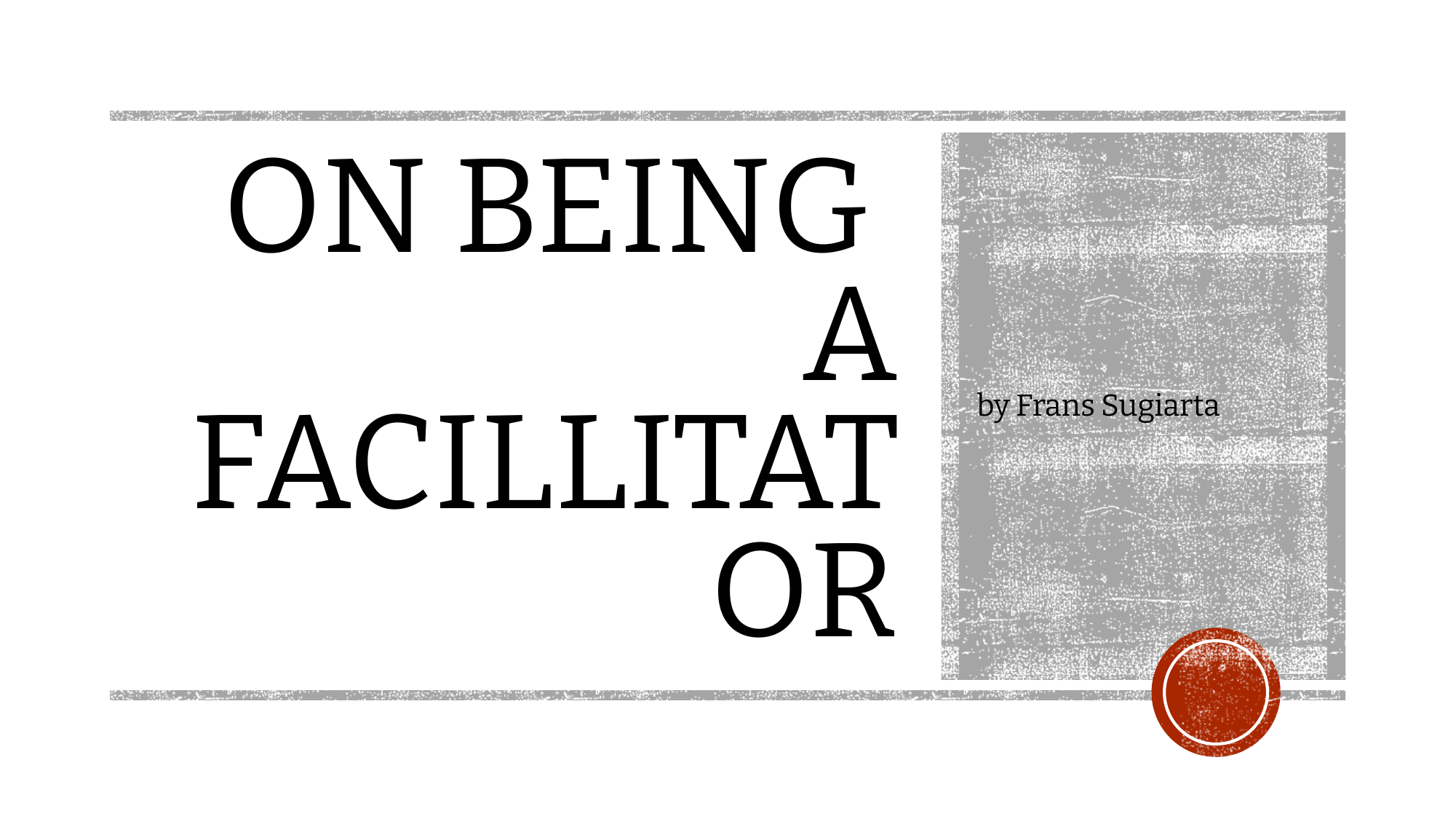

# ON BEING A FACILLITATOR
by Frans Sugiarta